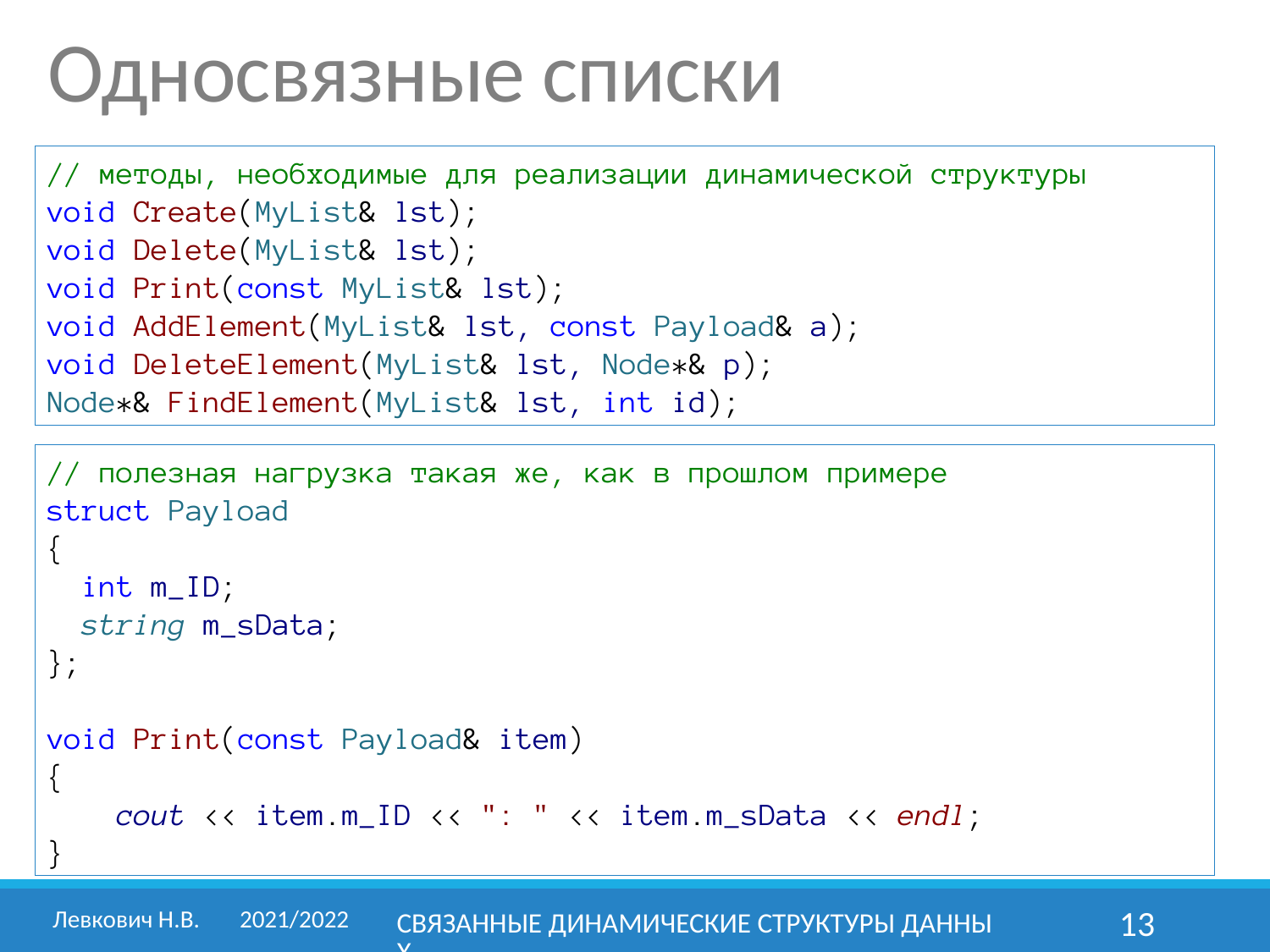

Односвязные списки
// методы, необходимые для реализации динамической структуры
void Create(MyList& lst);
void Delete(MyList& lst);
void Print(const MyList& lst);
void AddElement(MyList& lst, const Payload& a);
void DeleteElement(MyList& lst, Node*& p);
Node*& FindElement(MyList& lst, int id);
// полезная нагрузка такая же, как в прошлом примере
struct Payload
{
  int m_ID;
  string m_sData;
};

void Print(const Payload& item)
{
    cout << item.m_ID << ": " << item.m_sData << endl;
}
Левкович Н.В. 	2021/2022
Связанные динамические структуры данных
13